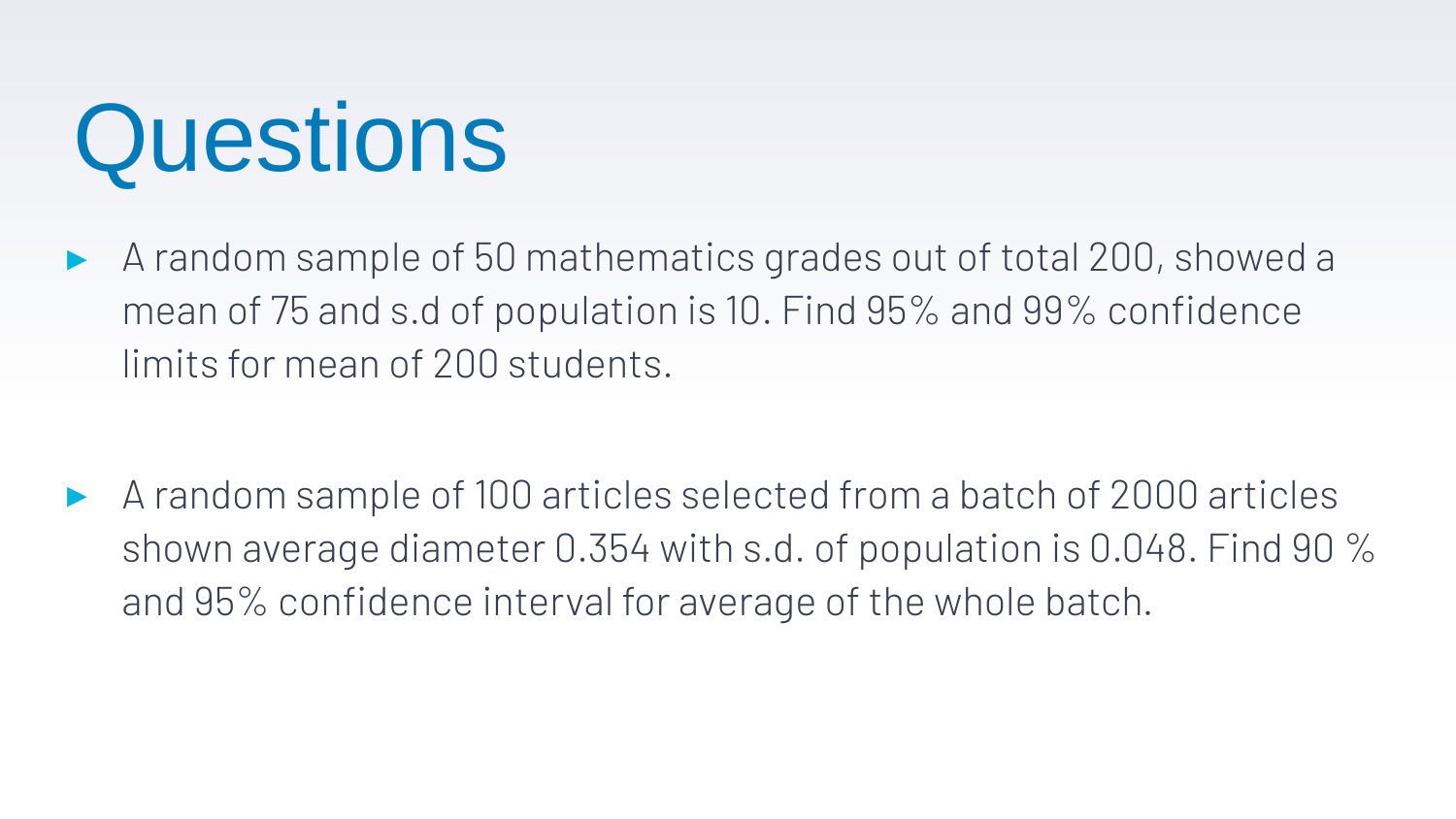

# Questions
A random sample of 50 mathematics grades out of total 200, showed a mean of 75 and s.d of population is 10. Find 95% and 99% confidence limits for mean of 200 students.

A random sample of 100 articles selected from a batch of 2000 articles shown average diameter 0.354 with s.d. of population is 0.048. Find 90 % and 95% confidence interval for average of the whole batch.

9